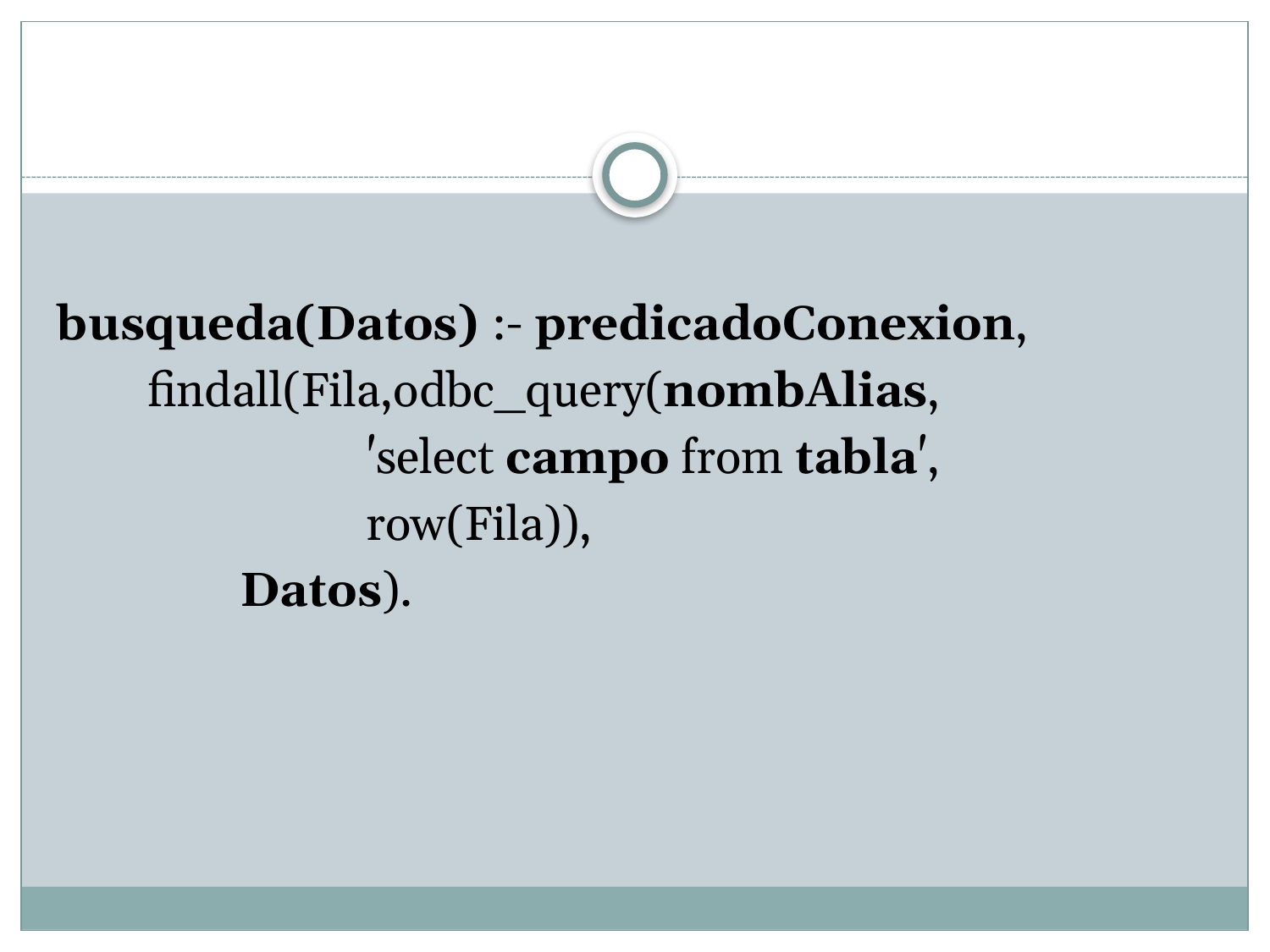

#
busqueda(Datos) :- predicadoConexion,
        findall(Fila,odbc_query(nombAlias,
                           'select campo from tabla',
                           row(Fila)),
                Datos).